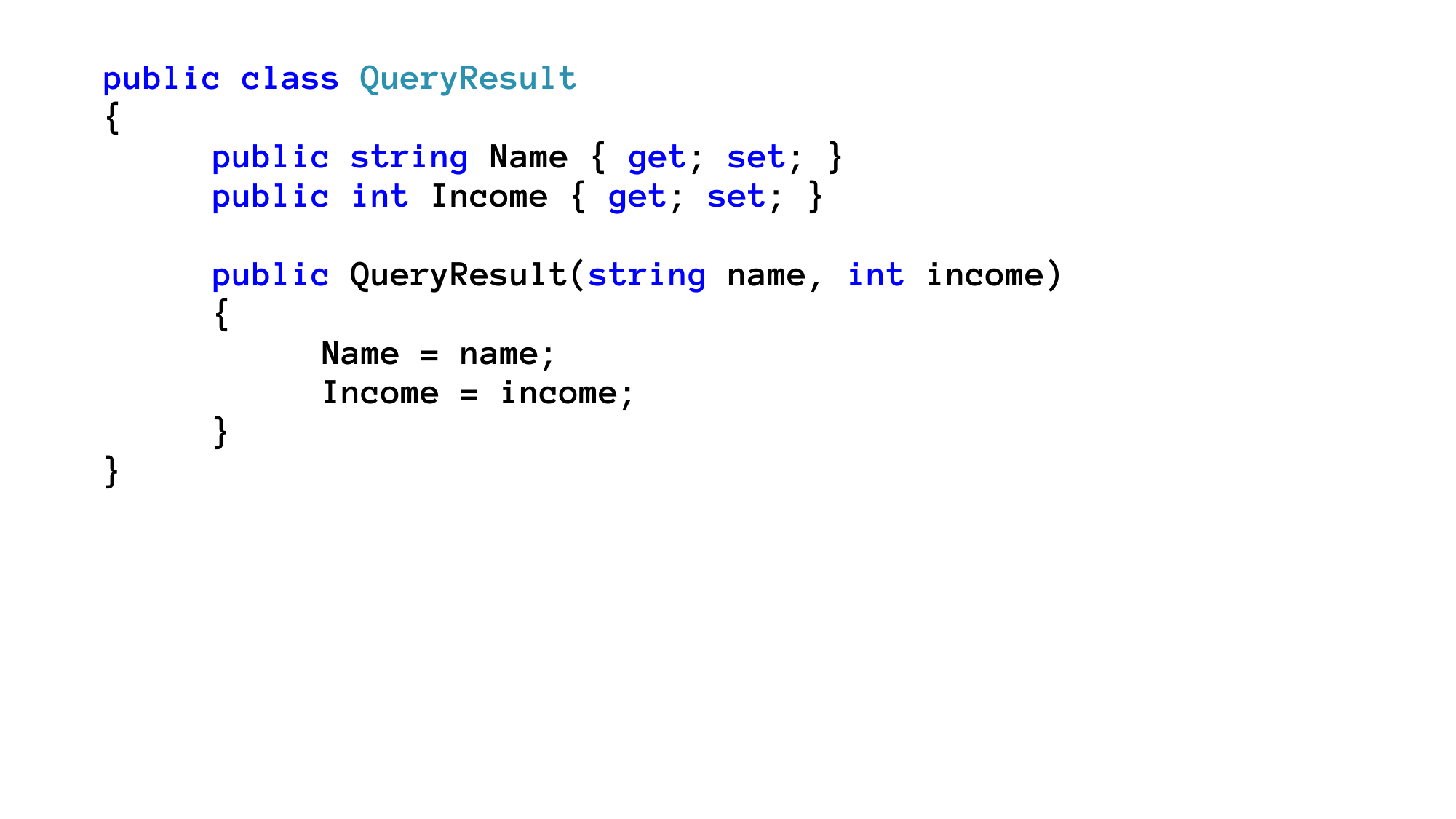

public class QueryResult
{
	public string Name { get; set; }
	public int Income { get; set; }

	public QueryResult(string name, int income)
	{
		Name = name;
		Income = income;
	}
}